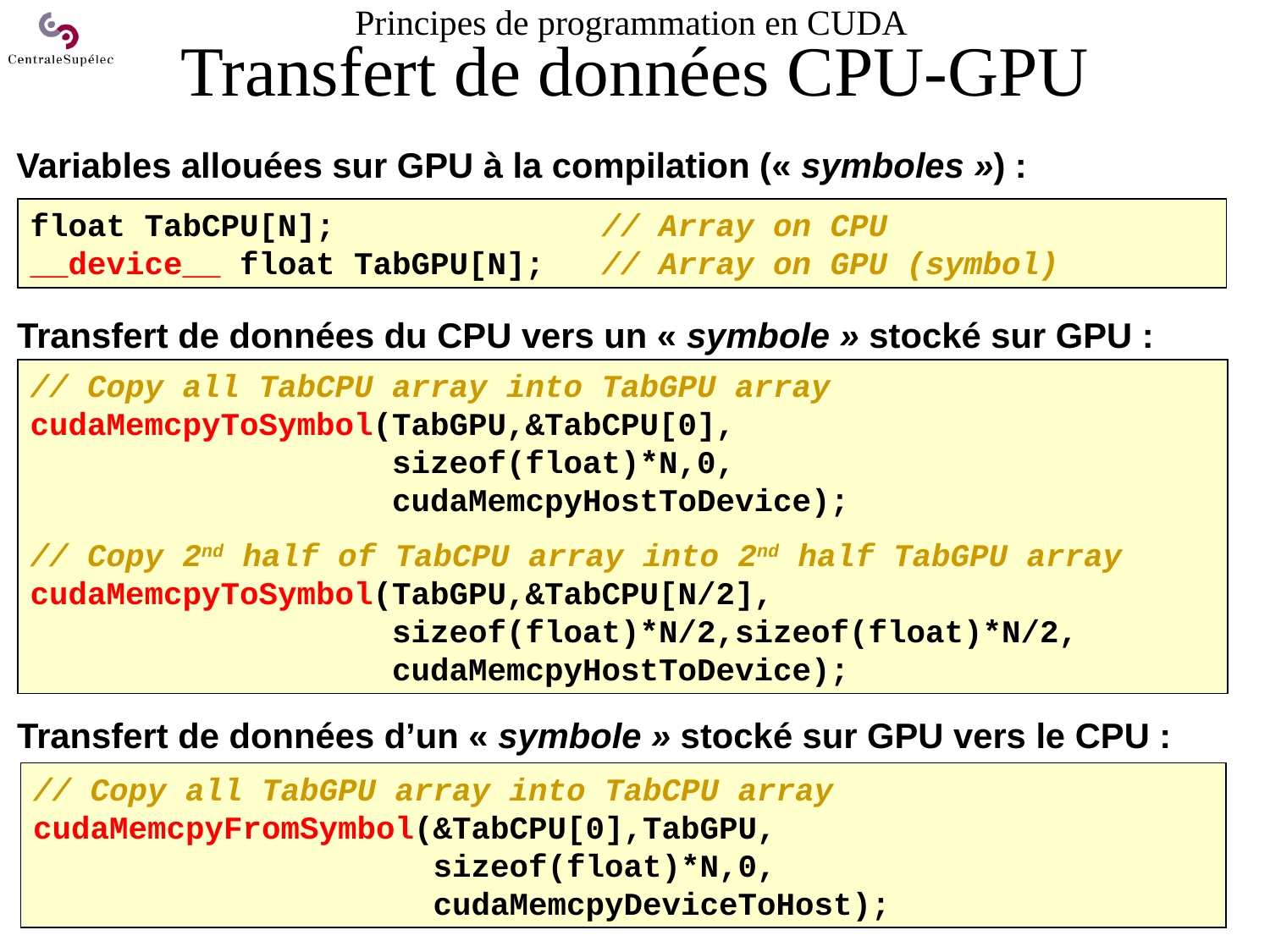

# Principes de programmation en CUDA Transfert de données CPU-GPU
Variables allouées sur GPU à la compilation (« symboles ») :
float TabCPU[N];              // Array on CPU
__device__ float TabGPU[N];   // Array on GPU (symbol)
Transfert de données du CPU vers un « symbole » stocké sur GPU :
// Copy all TabCPU array into TabGPU array
cudaMemcpyToSymbol(TabGPU,&TabCPU[0],
                   sizeof(float)*N,0,
                   cudaMemcpyHostToDevice);

// Copy 2nd half of TabCPU array into 2nd half TabGPU array
cudaMemcpyToSymbol(TabGPU,&TabCPU[N/2],
                   sizeof(float)*N/2,sizeof(float)*N/2,
                   cudaMemcpyHostToDevice);
Transfert de données d’un « symbole » stocké sur GPU vers le CPU :
// Copy all TabGPU array into TabCPU array
cudaMemcpyFromSymbol(&TabCPU[0],TabGPU,
                     sizeof(float)*N,0,
                     cudaMemcpyDeviceToHost);